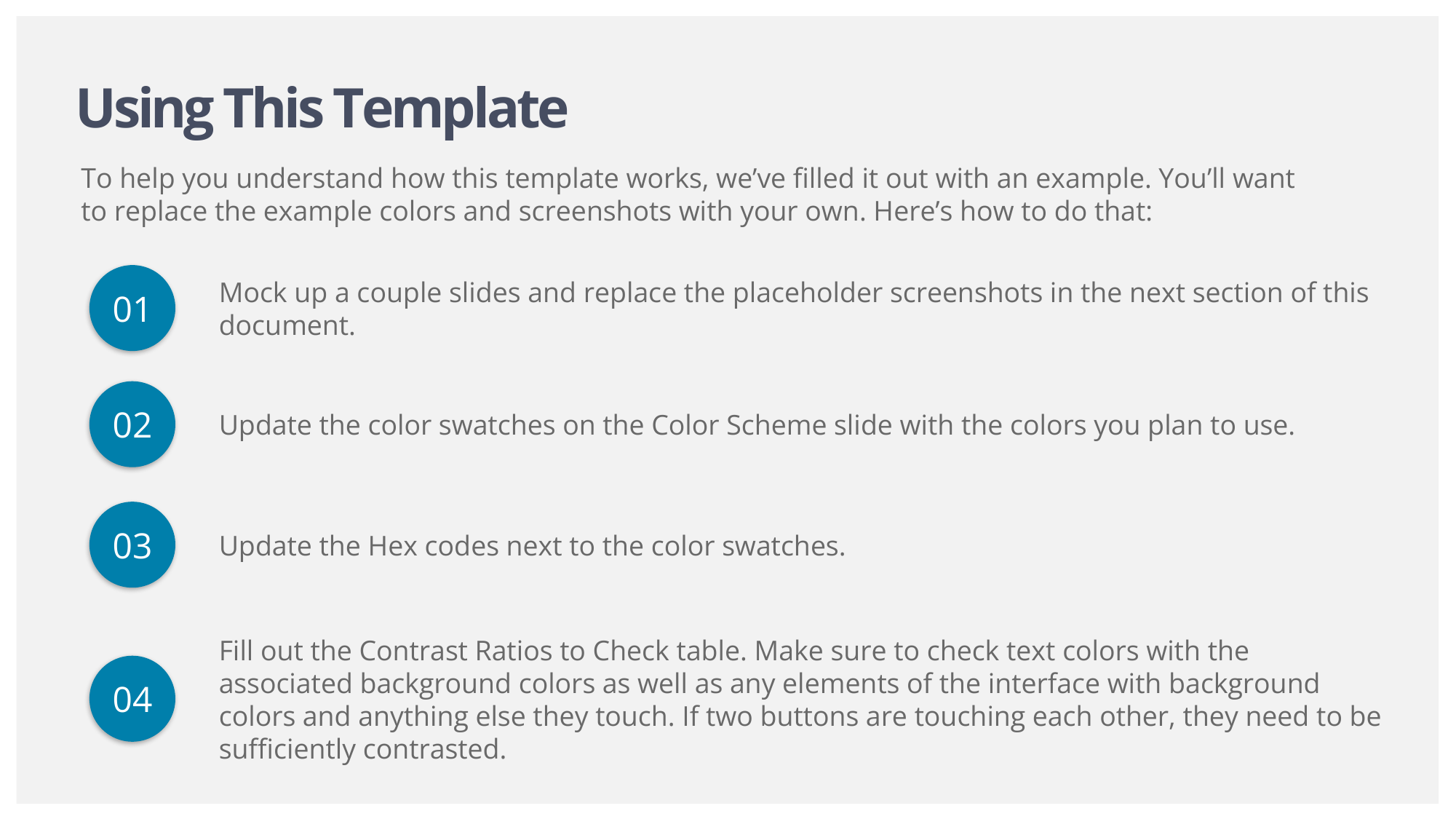

# Using This Template
To help you understand how this template works, we’ve filled it out with an example. You’ll want to replace the example colors and screenshots with your own. Here’s how to do that:

Mock up a couple slides and replace the placeholder screenshots in the next section of this document.
01

Update the color swatches on the Color Scheme slide with the colors you plan to use.
02

Update the Hex codes next to the color swatches.
03

Fill out the Contrast Ratios to Check table. Make sure to check text colors with the associated background colors as well as any elements of the interface with background colors and anything else they touch. If two buttons are touching each other, they need to be sufficiently contrasted.
04